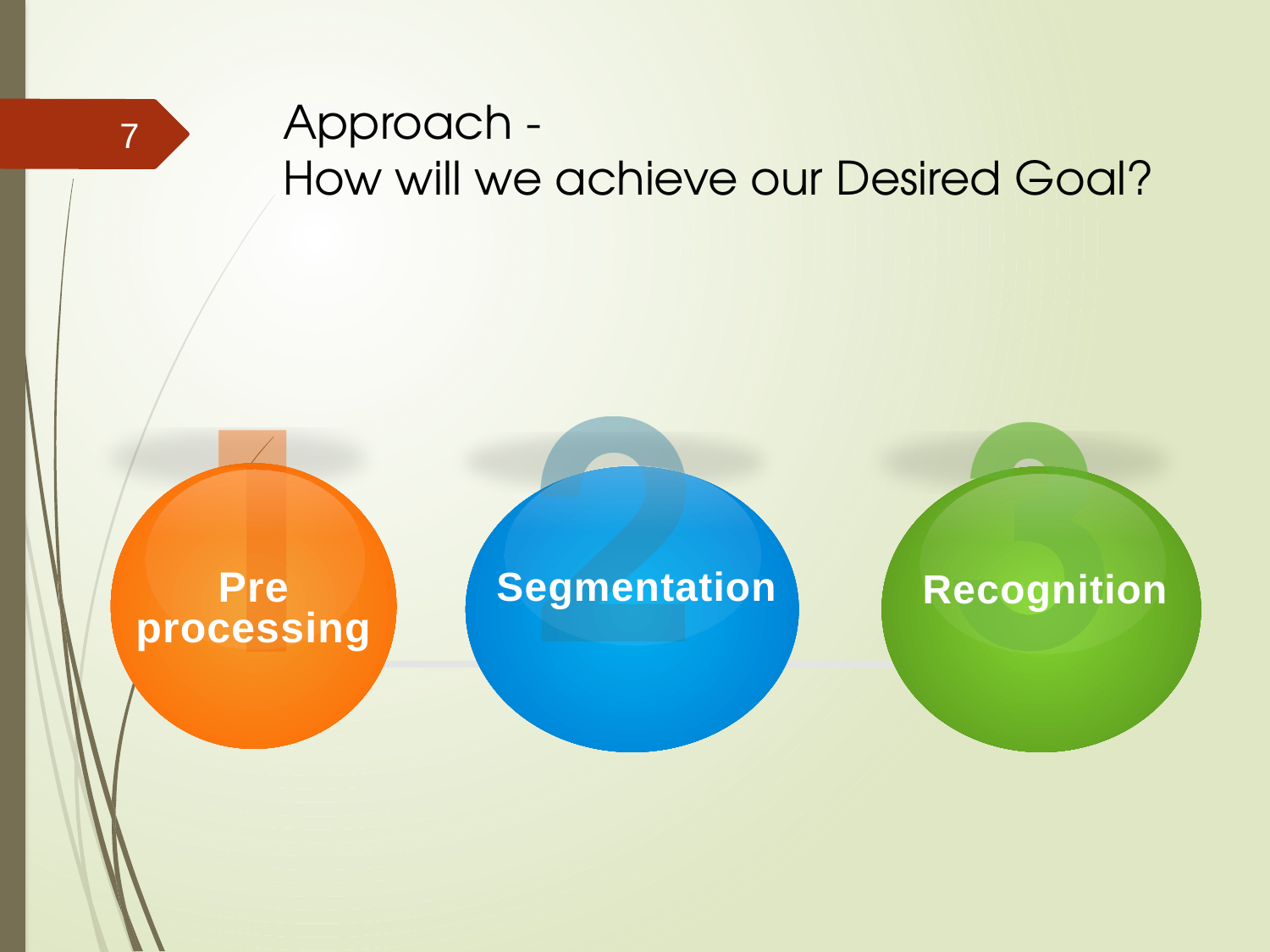

# Approach - How will we achieve our Desired Goal?
7
2

Segmentation
3

Recognition
1

Pre
processing